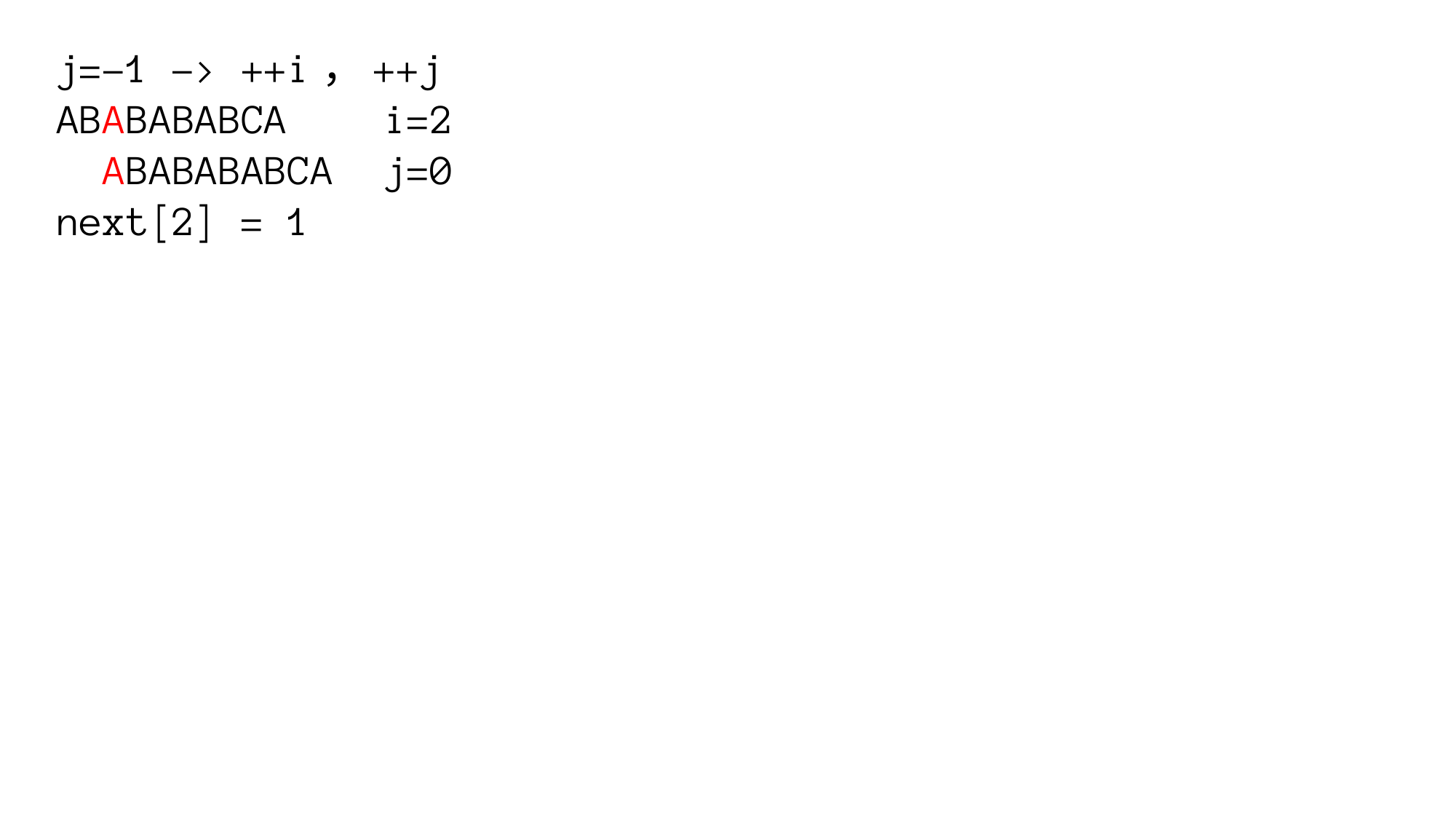

j=-1 -> ++i，++j
ABABABABCA	i=2
  ABABABABCA	j=0
next[2] = 1